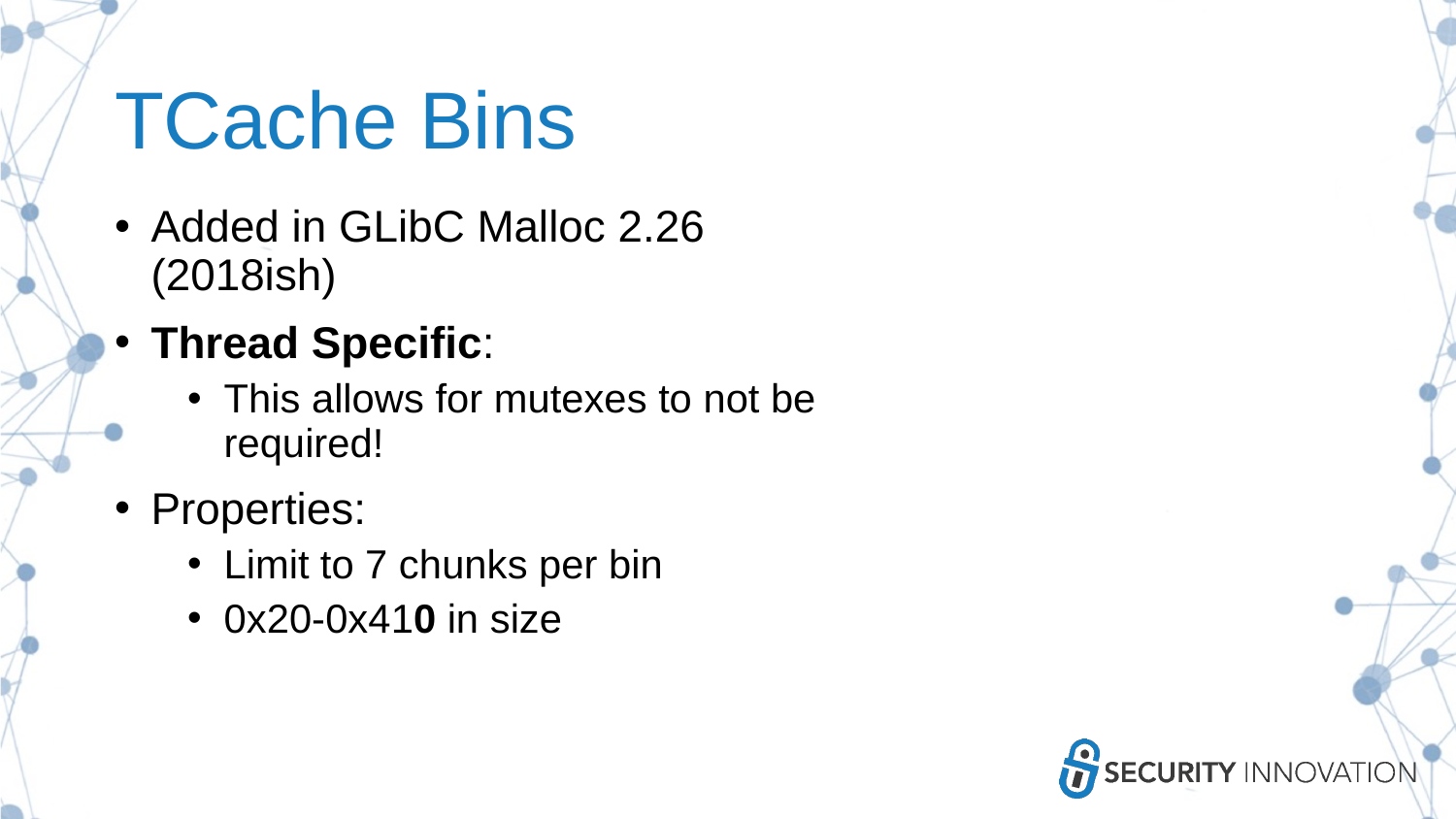

# TCache Bins
Added in GLibC Malloc 2.26 (2018ish)
Thread Specific:
This allows for mutexes to not be required!
Properties:
Limit to 7 chunks per bin
0x20-0x410 in size